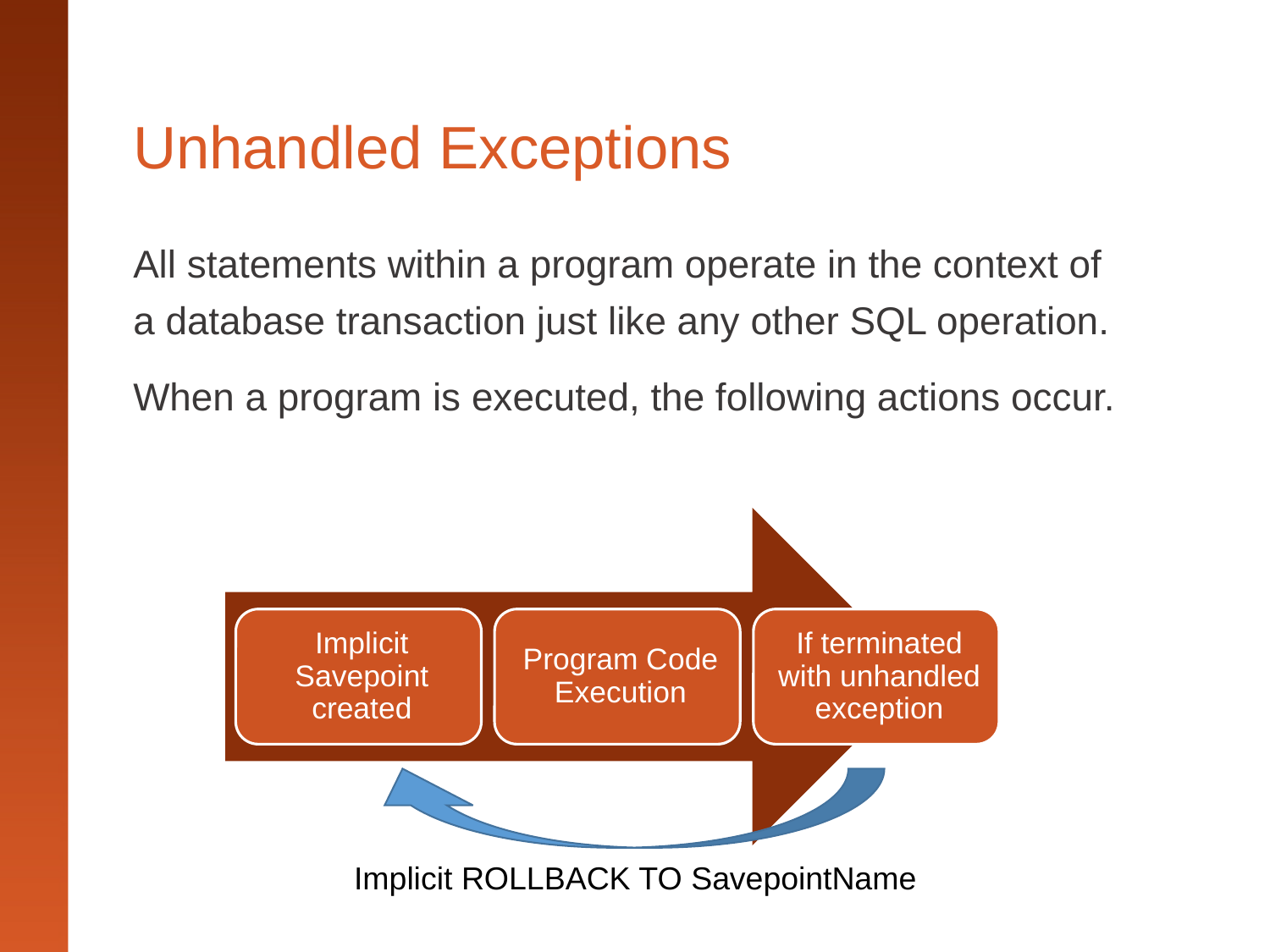

# Unhandled Exceptions
All statements within a program operate in the context of a database transaction just like any other SQL operation.
When a program is executed, the following actions occur.

Implicit Savepoint created
Program Code Execution
If terminated with unhandled exception

Implicit ROLLBACK TO SavepointName